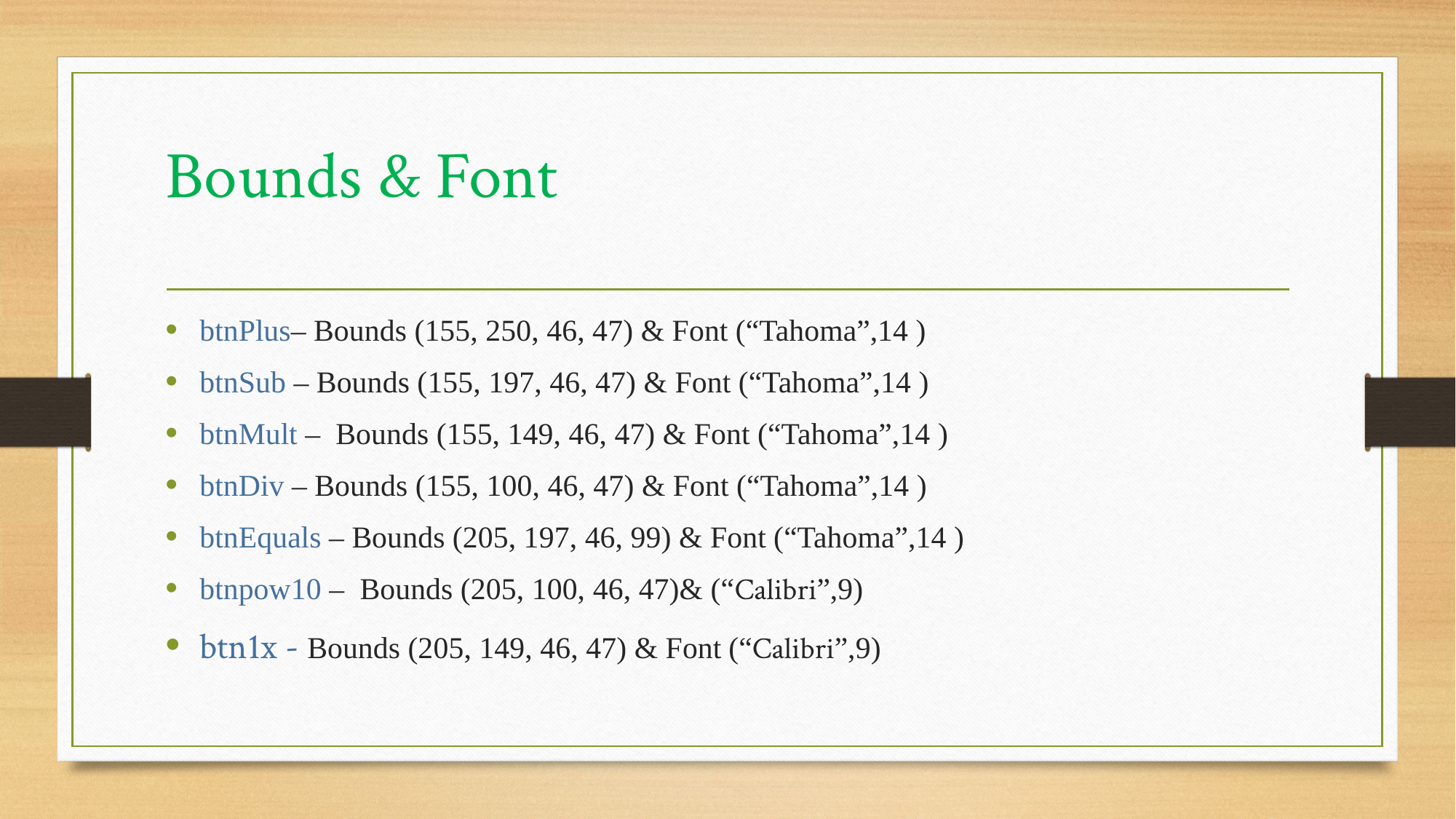

# Bounds & Font
btnPlus– Bounds (155, 250, 46, 47) & Font (“Tahoma”,14 )
btnSub – Bounds (155, 197, 46, 47) & Font (“Tahoma”,14 )
btnMult –  Bounds (155, 149, 46, 47) & Font (“Tahoma”,14 )
btnDiv – Bounds (155, 100, 46, 47) & Font (“Tahoma”,14 )
btnEquals – Bounds (205, 197, 46, 99) & Font (“Tahoma”,14 )
btnpow10 –  Bounds (205, 100, 46, 47)& (“Calibri”,9)
btn1x - Bounds (205, 149, 46, 47) & Font (“Calibri”,9)